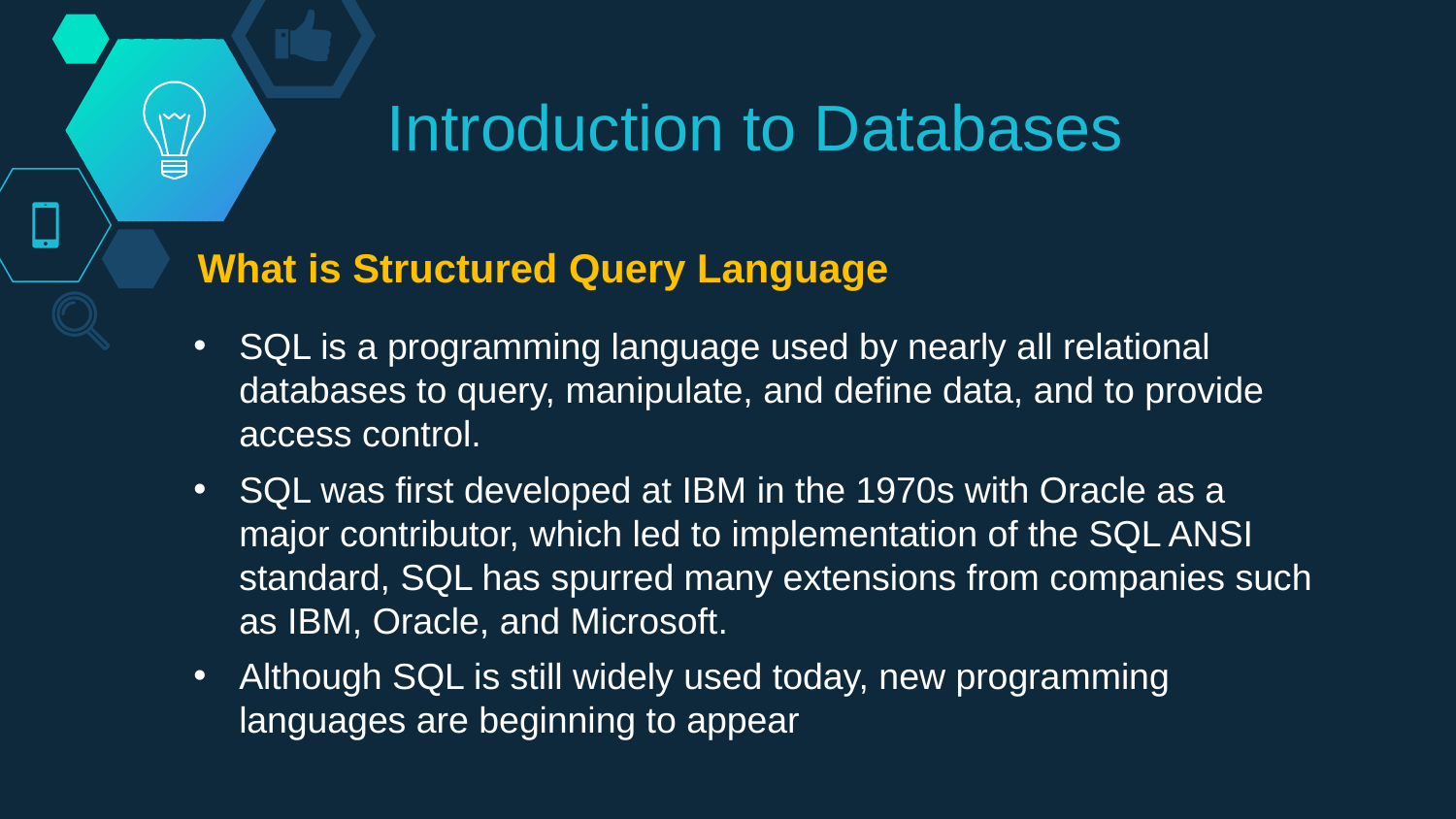

# Introduction to Databases
What is Structured Query Language
SQL is a programming language used by nearly all relational databases to query, manipulate, and define data, and to provide access control.
SQL was first developed at IBM in the 1970s with Oracle as a major contributor, which led to implementation of the SQL ANSI standard, SQL has spurred many extensions from companies such as IBM, Oracle, and Microsoft.
Although SQL is still widely used today, new programming languages are beginning to appear